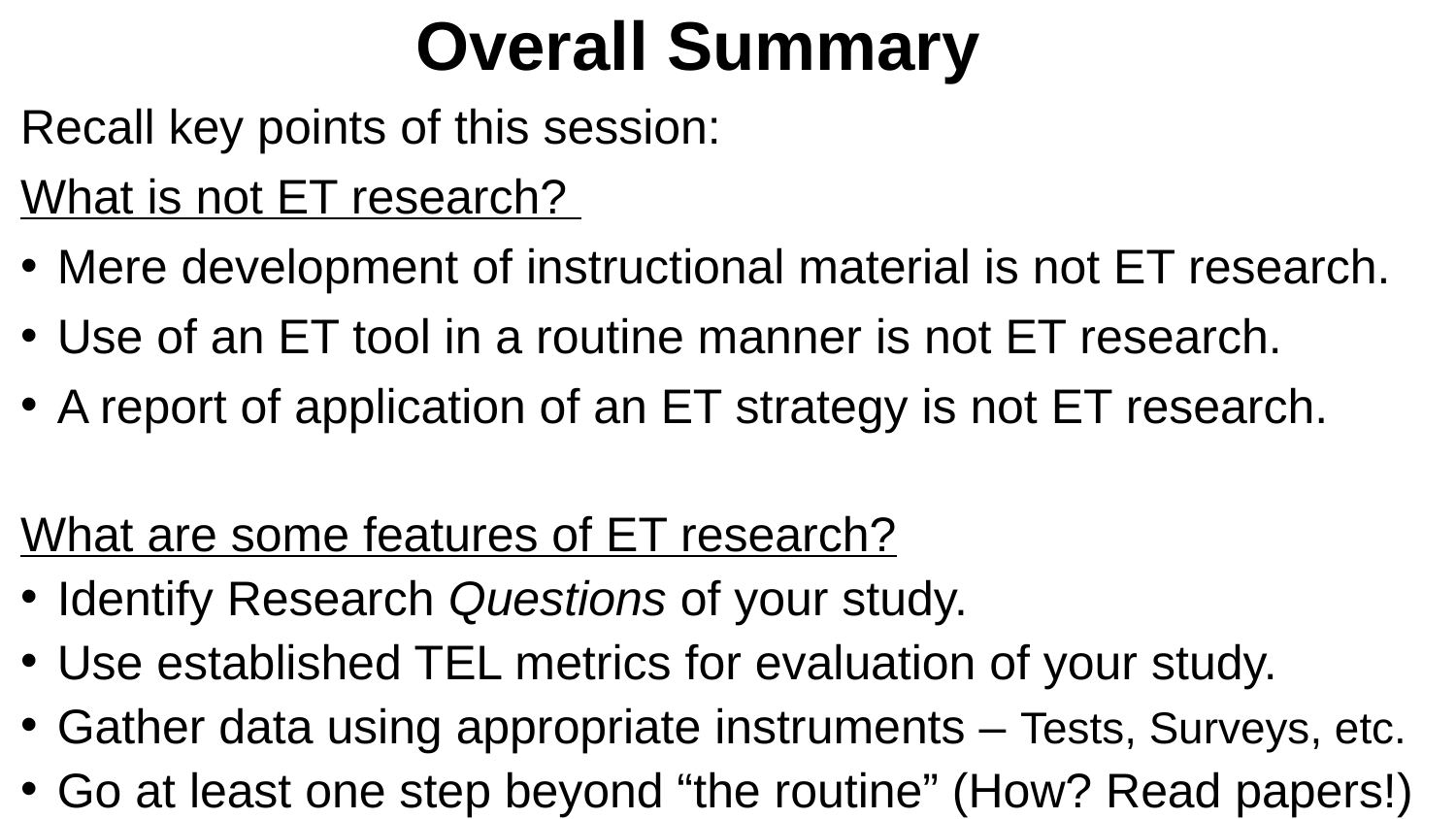

# Overall Summary
Recall key points of this session:
What is not ET research?
Mere development of instructional material is not ET research.
Use of an ET tool in a routine manner is not ET research.
A report of application of an ET strategy is not ET research.

What are some features of ET research?
Identify Research Questions of your study.
Use established TEL metrics for evaluation of your study.
Gather data using appropriate instruments – Tests, Surveys, etc.
Go at least one step beyond “the routine” (How? Read papers!)